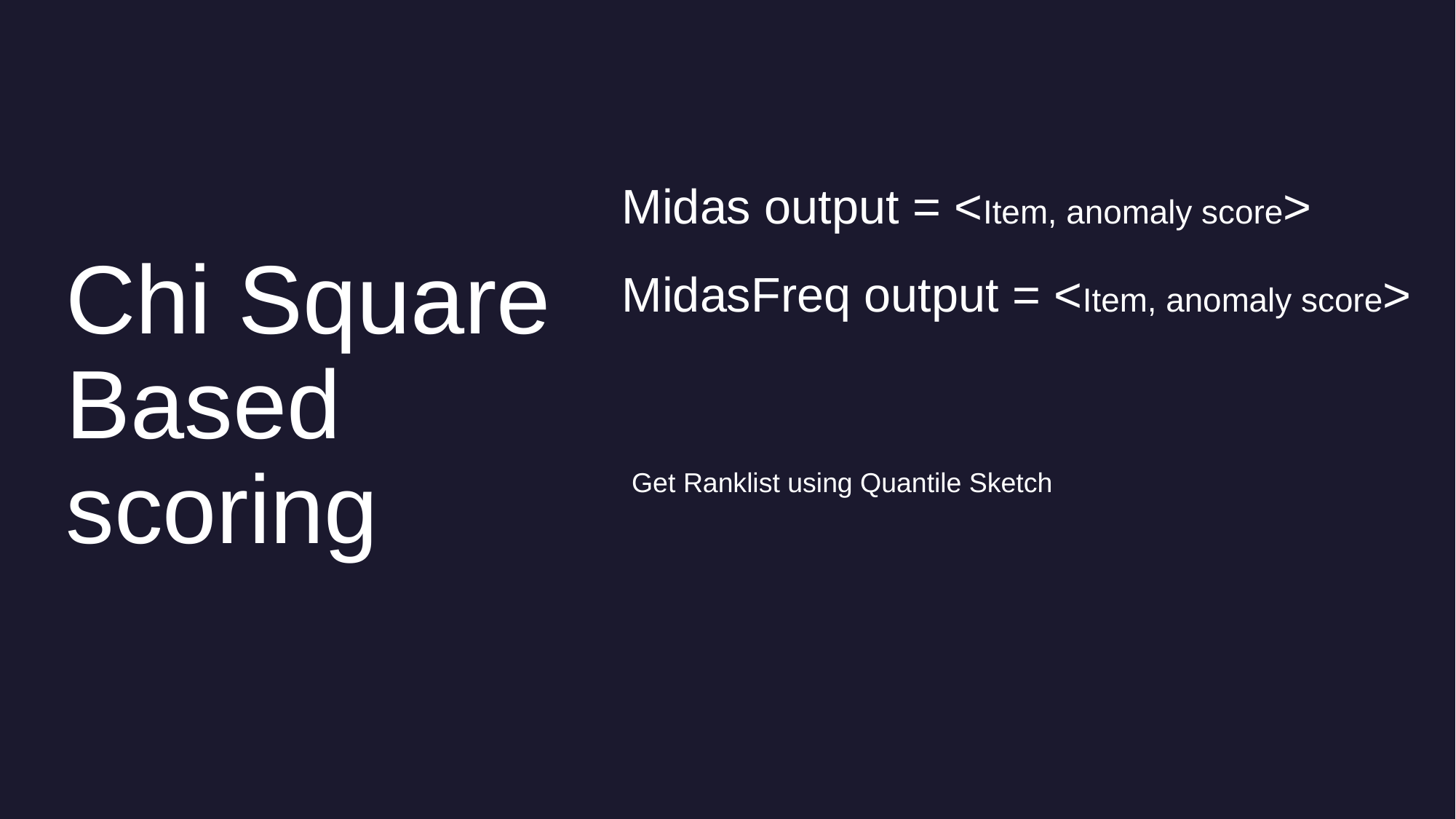

Midas output = <Item, anomaly score>
# Chi Square Based scoring
MidasFreq output = <Item, anomaly score>
Get Ranklist using Quantile Sketch